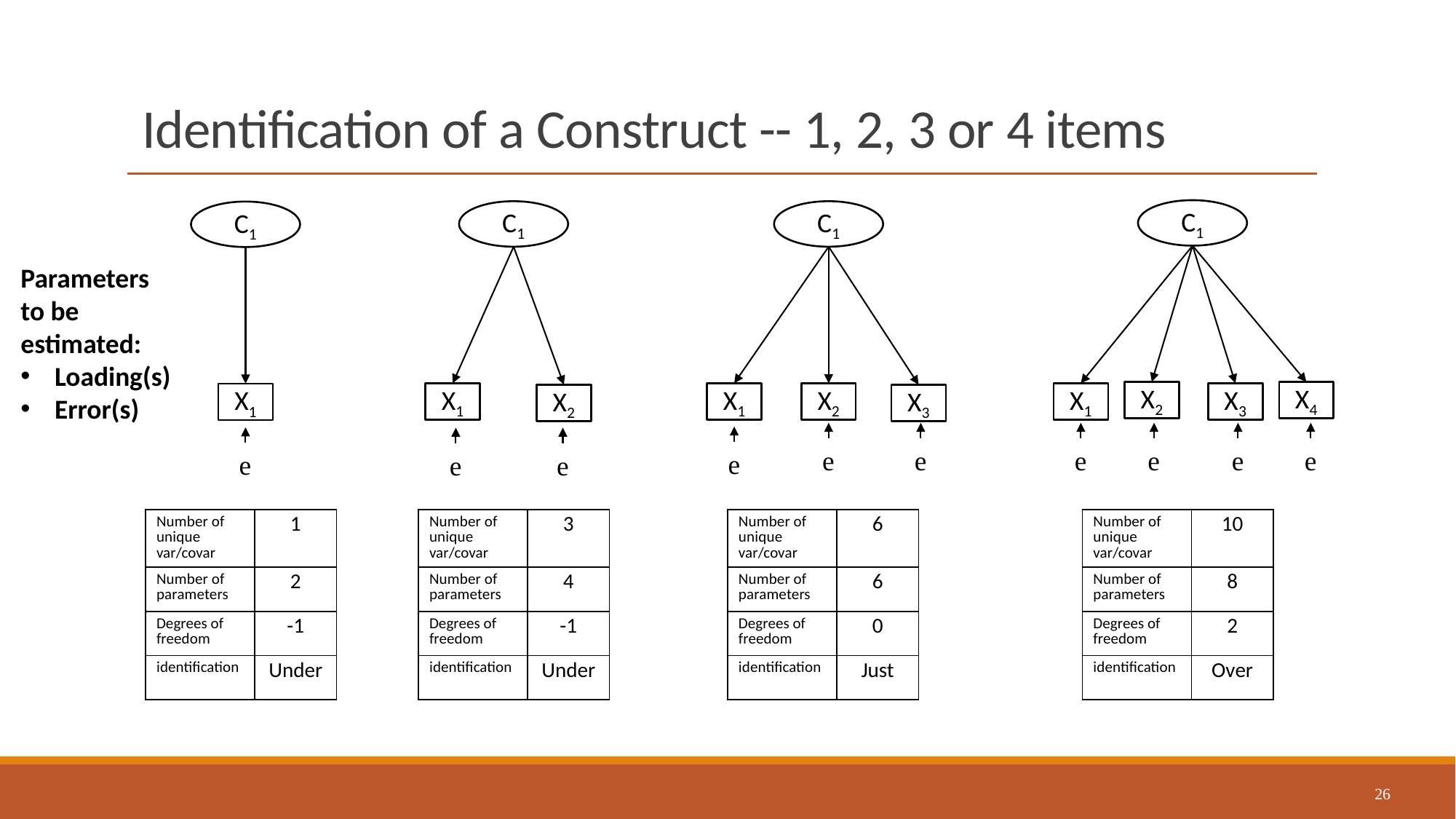

# Identification of a Construct -- 1, 2, 3 or 4 items
C1
C1
C1
C1
Parameters to be estimated:
Loading(s)
Error(s)
X2
X4
X1
X3
X1
X1
X2
X1
X2
X3
e
e
e
e
e
e
e
e
e
e
| Number of unique var/covar | 1 |
| --- | --- |
| Number of parameters | 2 |
| Degrees of freedom | -1 |
| identification | Under |
| Number of unique var/covar | 3 |
| --- | --- |
| Number of parameters | 4 |
| Degrees of freedom | -1 |
| identification | Under |
| Number of unique var/covar | 6 |
| --- | --- |
| Number of parameters | 6 |
| Degrees of freedom | 0 |
| identification | Just |
| Number of unique var/covar | 10 |
| --- | --- |
| Number of parameters | 8 |
| Degrees of freedom | 2 |
| identification | Over |
26